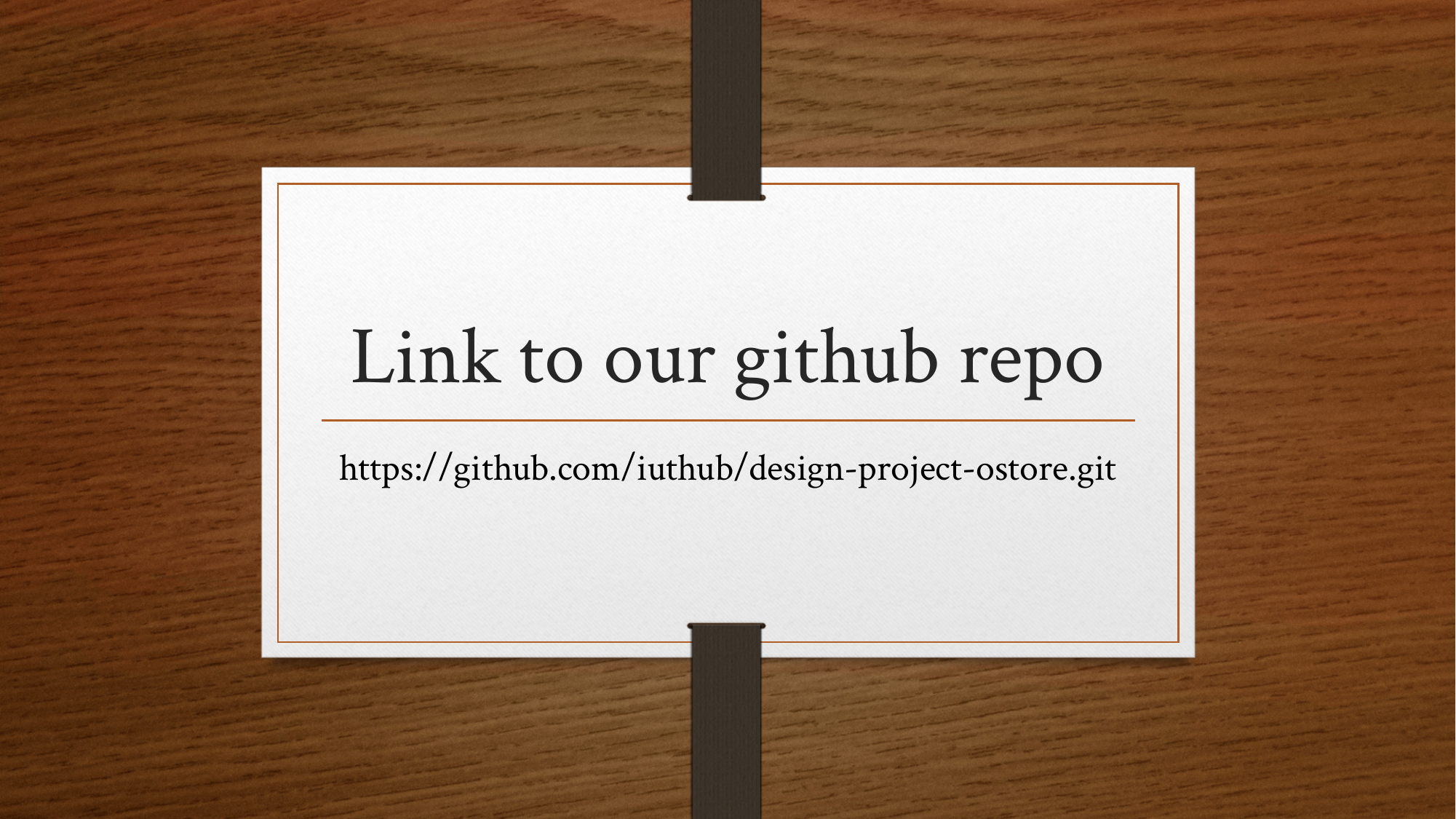

# Link to our github repo
https://github.com/iuthub/design-project-ostore.git